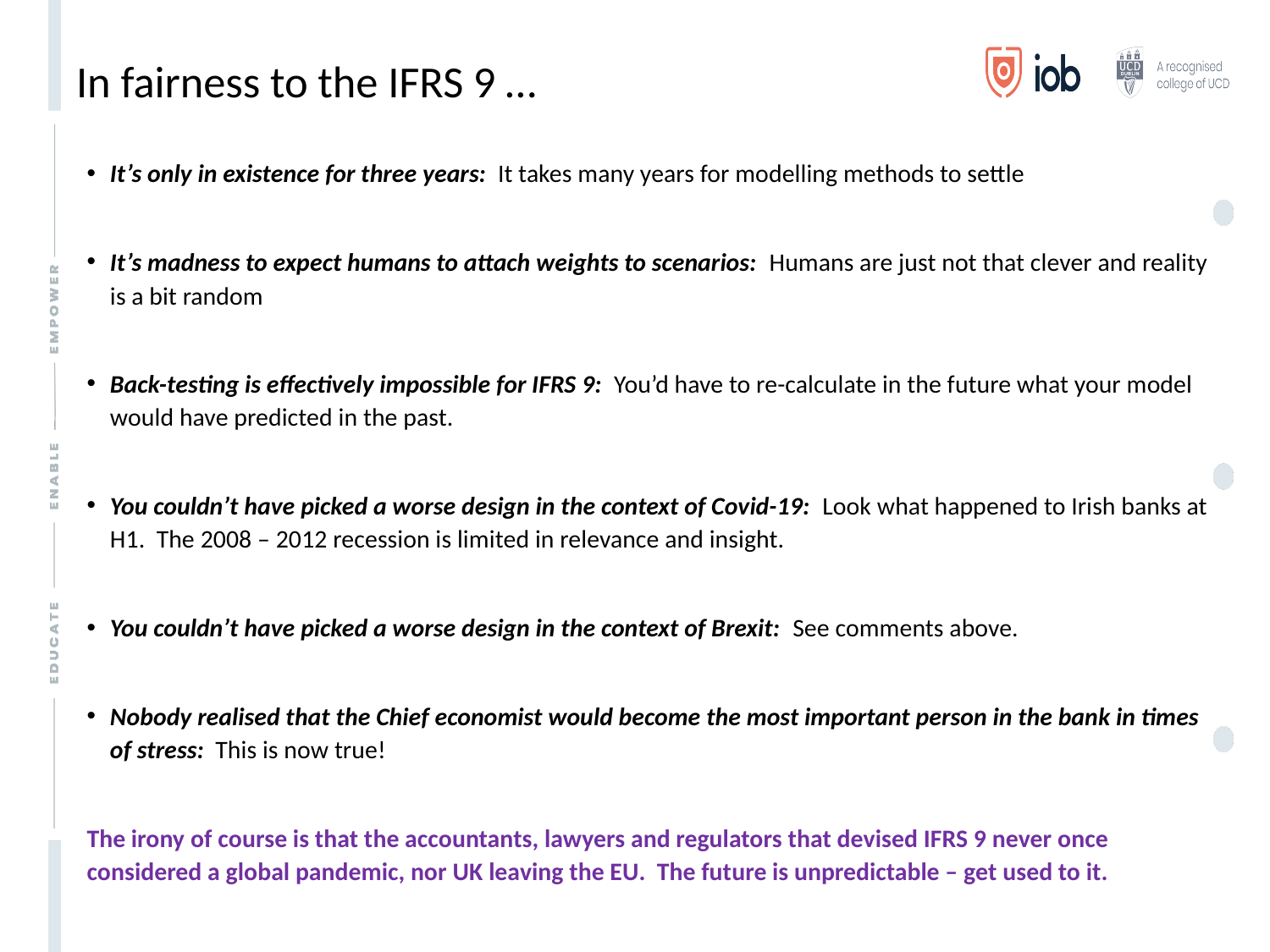

# In fairness to the IFRS 9 …
It’s only in existence for three years:  It takes many years for modelling methods to settle

It’s madness to expect humans to attach weights to scenarios:  Humans are just not that clever and reality is a bit random

Back-testing is effectively impossible for IFRS 9:  You’d have to re-calculate in the future what your model would have predicted in the past.

You couldn’t have picked a worse design in the context of Covid-19:  Look what happened to Irish banks at H1.  The 2008 – 2012 recession is limited in relevance and insight.

You couldn’t have picked a worse design in the context of Brexit:  See comments above.

Nobody realised that the Chief economist would become the most important person in the bank in times of stress:  This is now true!

The irony of course is that the accountants, lawyers and regulators that devised IFRS 9 never once considered a global pandemic, nor UK leaving the EU.  The future is unpredictable – get used to it.